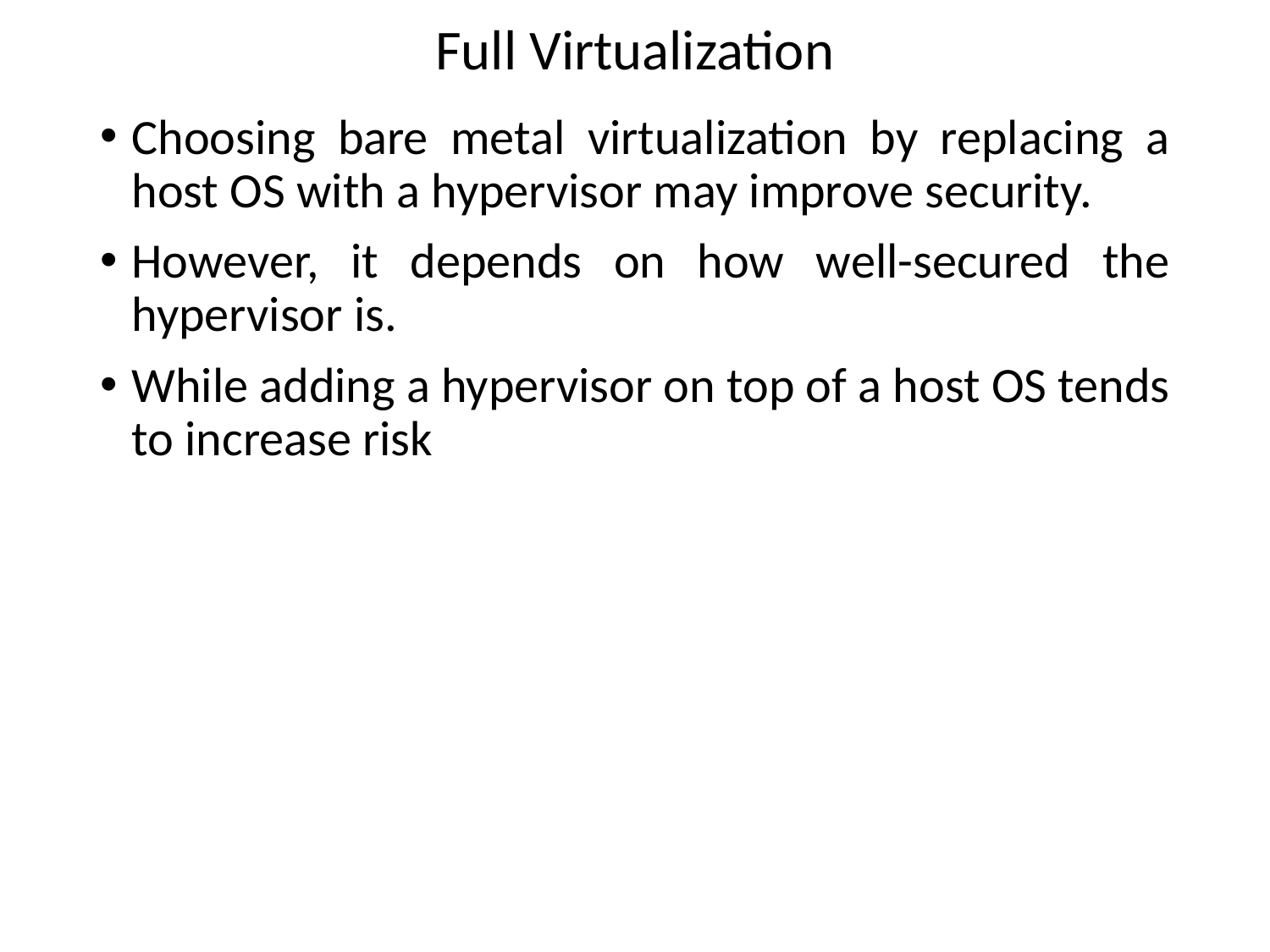

# Full Virtualization
Choosing bare metal virtualization by replacing a host OS with a hypervisor may improve security.
However, it depends on how well-secured the hypervisor is.
While adding a hypervisor on top of a host OS tends to increase risk